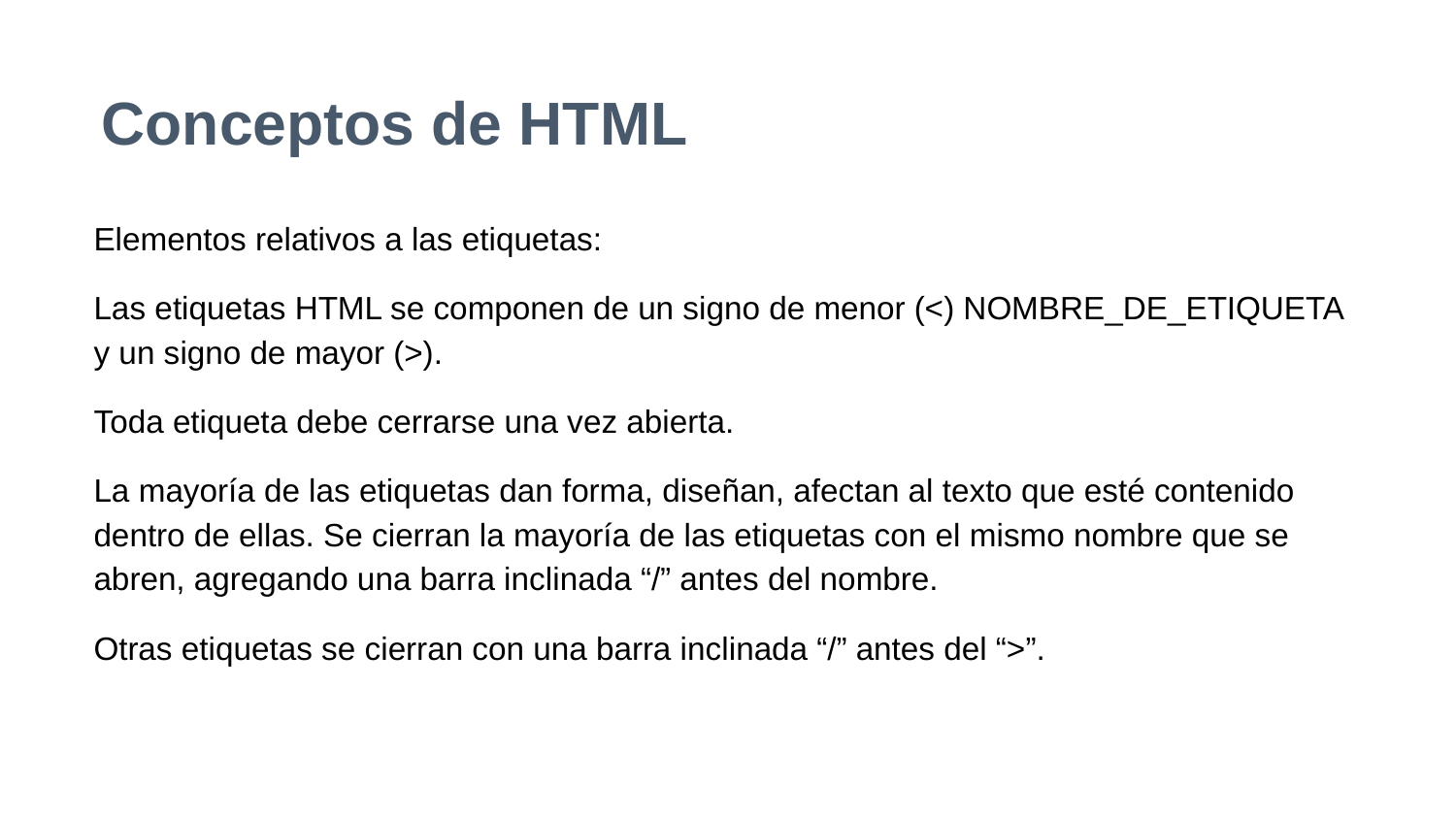

# Conceptos de HTML
Elementos relativos a las etiquetas:
Las etiquetas HTML se componen de un signo de menor (<) NOMBRE_DE_ETIQUETA y un signo de mayor (>).
Toda etiqueta debe cerrarse una vez abierta.
La mayoría de las etiquetas dan forma, diseñan, afectan al texto que esté contenido dentro de ellas. Se cierran la mayoría de las etiquetas con el mismo nombre que se abren, agregando una barra inclinada “/” antes del nombre.
Otras etiquetas se cierran con una barra inclinada “/” antes del “>”.